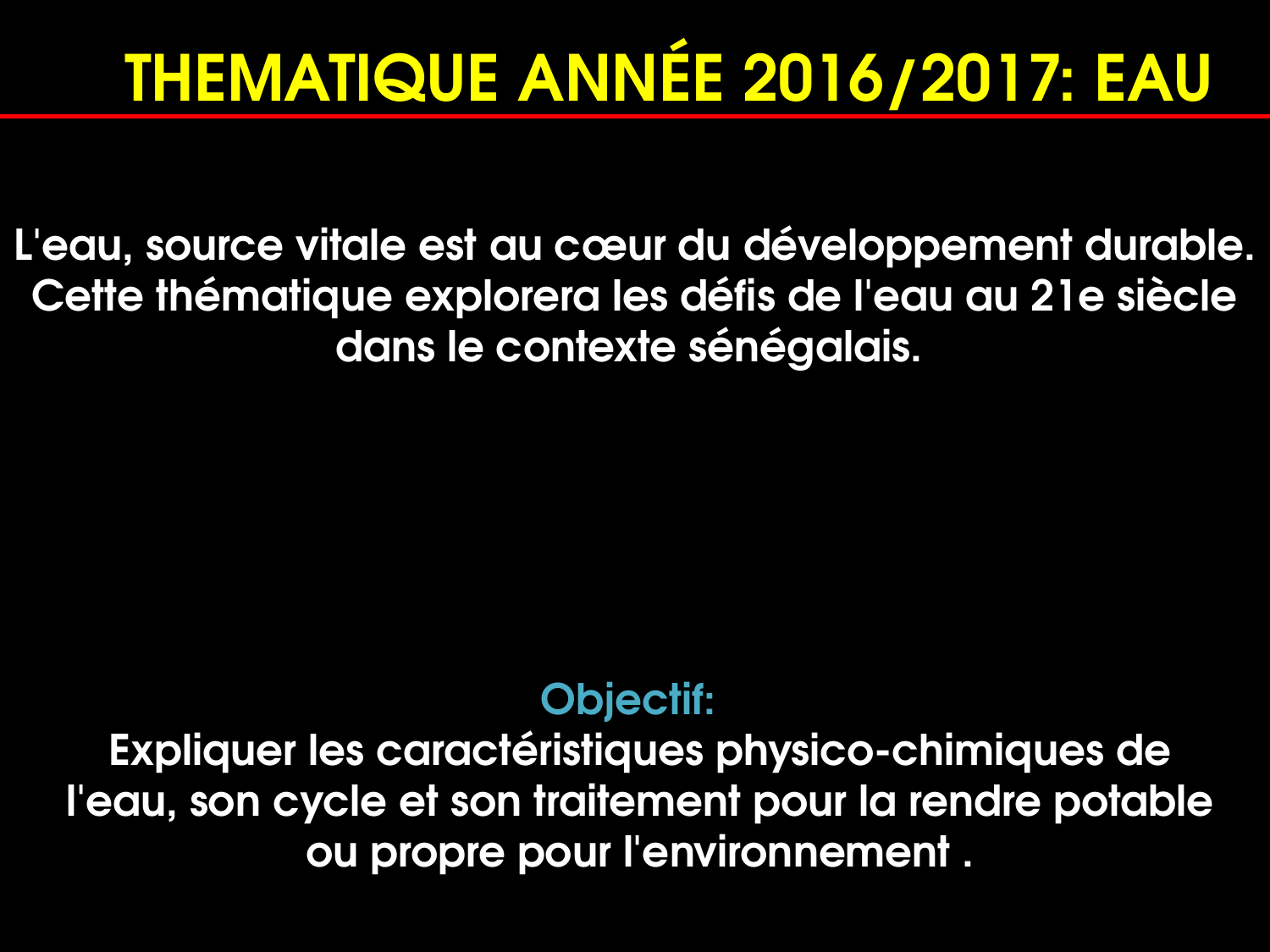

THEMATIQUE ANNÉE 2016/2017: EAU

L'eau, source vitale est au cœur du développement durable.
 Cette thématique explorera les défis de l'eau au 21e siècle
dans le contexte sénégalais.

Objectif:
Expliquer les caractéristiques physico-chimiques de l'eau, son cycle et son traitement pour la rendre potable ou propre pour l'environnement .